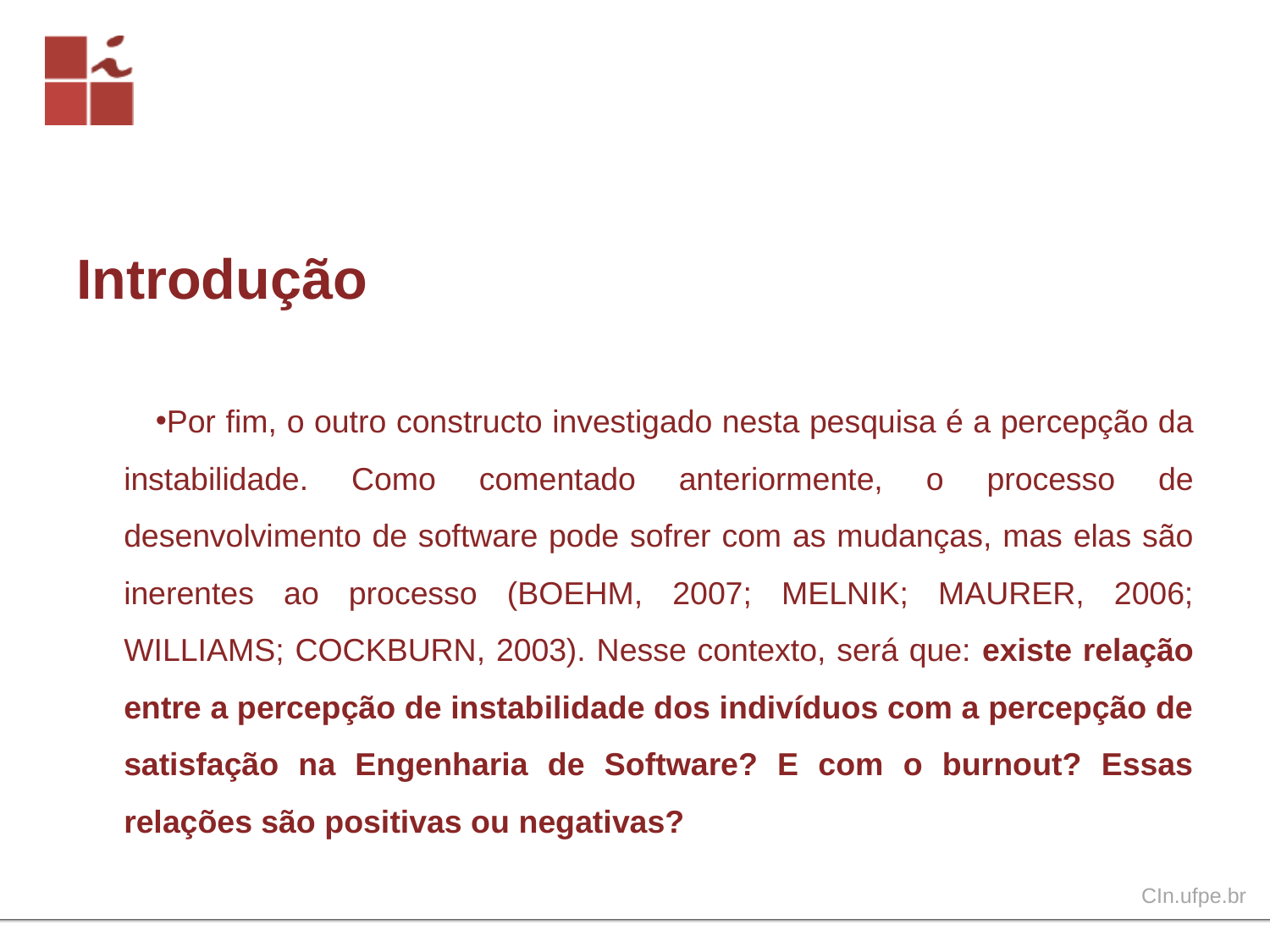

# Introdução
Por fim, o outro constructo investigado nesta pesquisa é a percepção da instabilidade. Como comentado anteriormente, o processo de desenvolvimento de software pode sofrer com as mudanças, mas elas são inerentes ao processo (BOEHM, 2007; MELNIK; MAURER, 2006; WILLIAMS; COCKBURN, 2003). Nesse contexto, será que: existe relação entre a percepção de instabilidade dos indivíduos com a percepção de satisfação na Engenharia de Software? E com o burnout? Essas relações são positivas ou negativas?